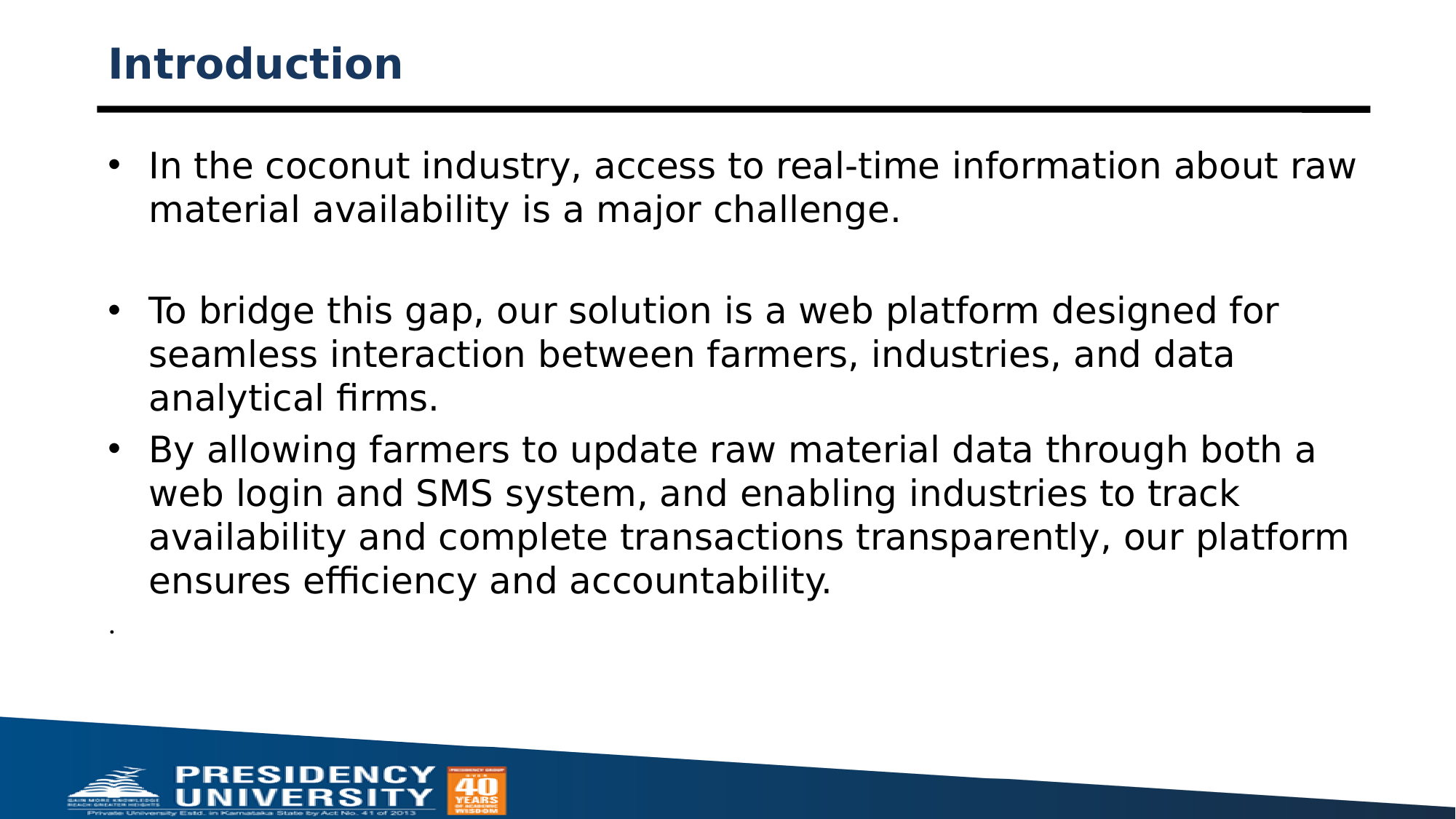

# Introduction
In the coconut industry, access to real-time information about raw material availability is a major challenge.

To bridge this gap, our solution is a web platform designed for seamless interaction between farmers, industries, and data analytical firms.
By allowing farmers to update raw material data through both a web login and SMS system, and enabling industries to track availability and complete transactions transparently, our platform ensures efficiency and accountability.
.